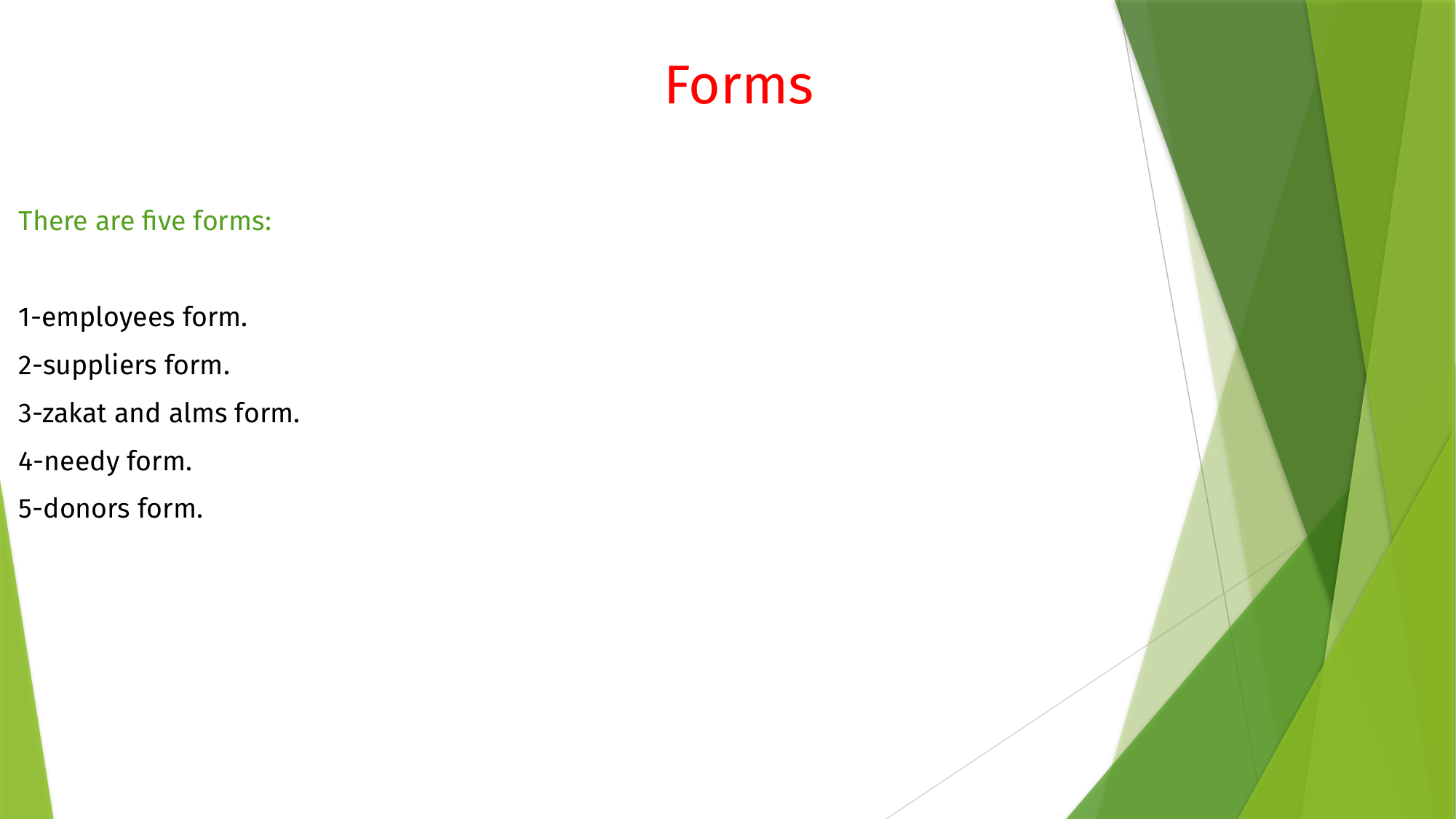

# Forms
There are five forms:

1-employees form.
2-suppliers form.
3-zakat and alms form.
4-needy form.
5-donors form.